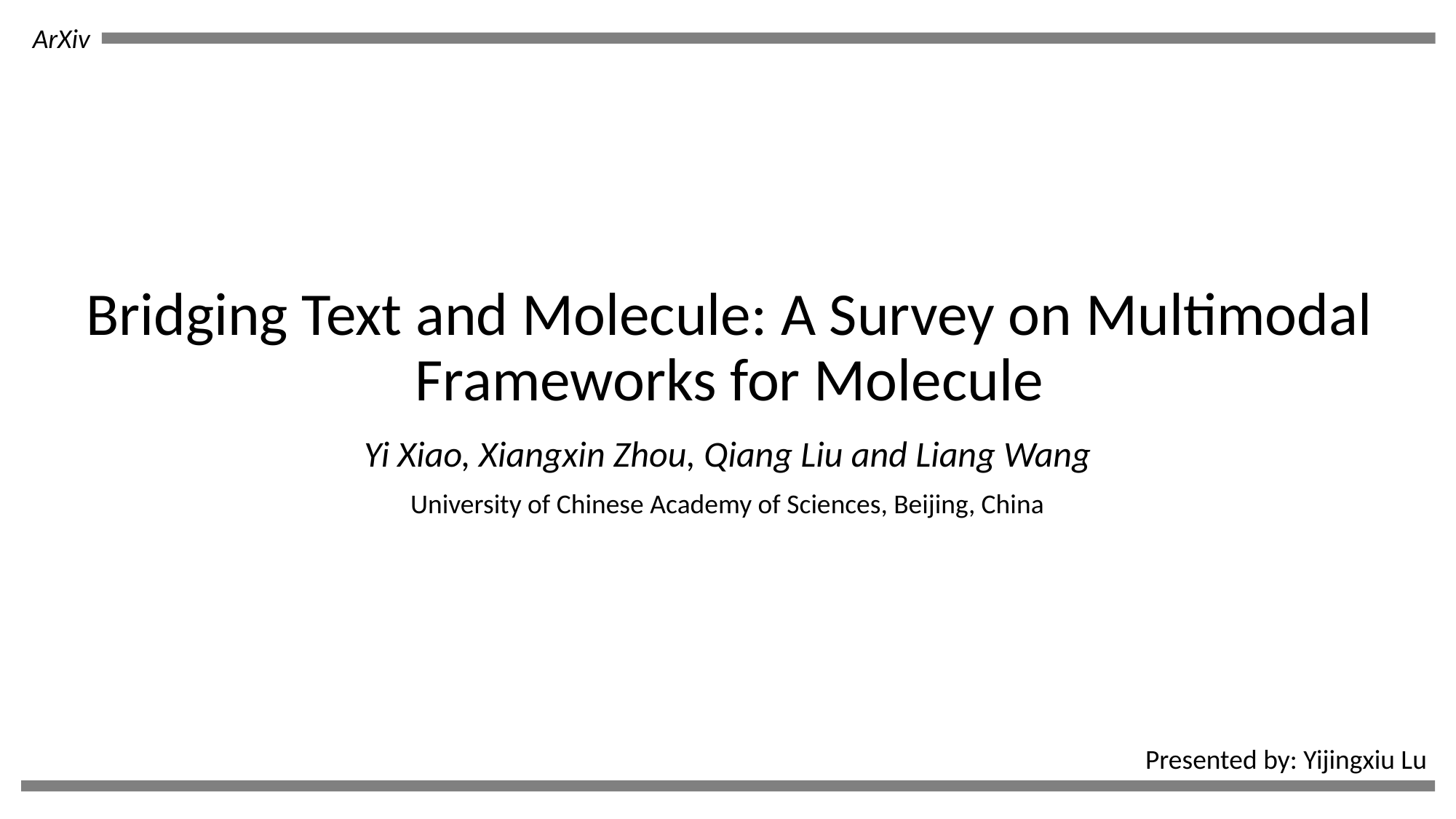

ArXiv

# Bridging Text and Molecule: A Survey on Multimodal Frameworks for Molecule
Yi Xiao, Xiangxin Zhou, Qiang Liu and Liang Wang
University of Chinese Academy of Sciences, Beijing, China
Presented by: Yijingxiu Lu